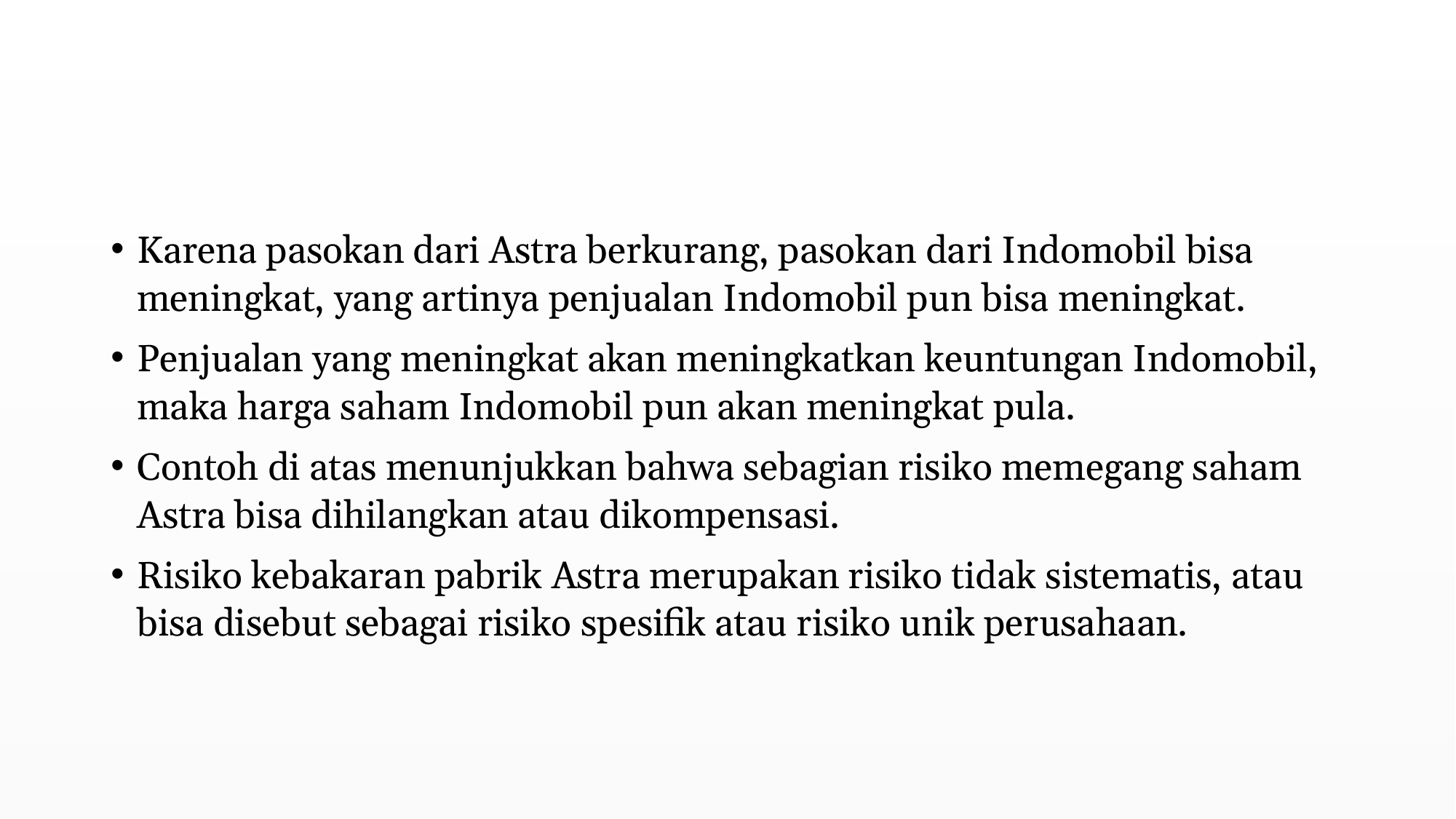

#
Karena pasokan dari Astra berkurang, pasokan dari Indomobil bisa meningkat, yang artinya penjualan Indomobil pun bisa meningkat.
Penjualan yang meningkat akan meningkatkan keuntungan Indomobil, maka harga saham Indomobil pun akan meningkat pula.
Contoh di atas menunjukkan bahwa sebagian risiko memegang saham Astra bisa dihilangkan atau dikompensasi.
Risiko kebakaran pabrik Astra merupakan risiko tidak sistematis, atau bisa disebut sebagai risiko spesifik atau risiko unik perusahaan.